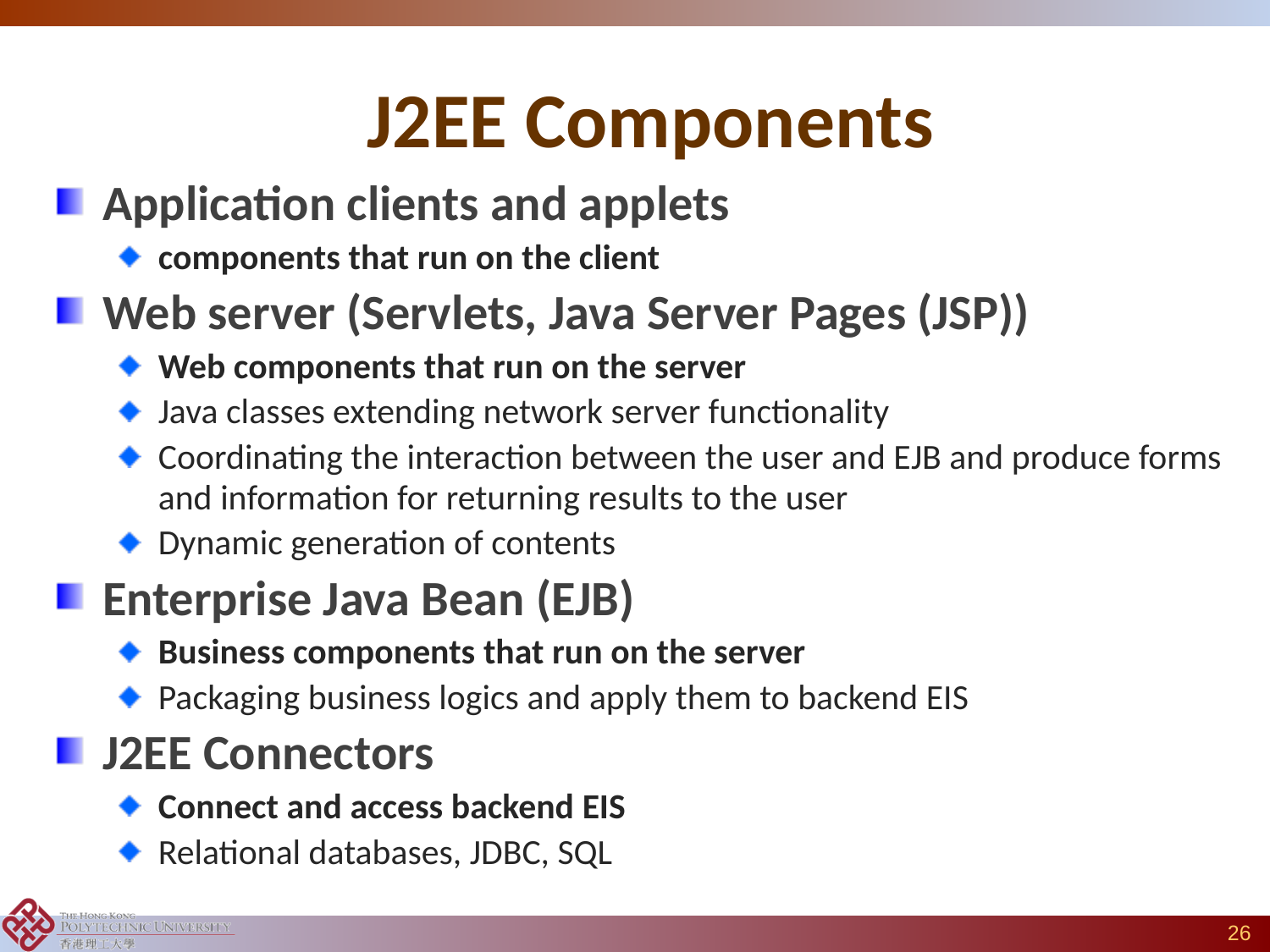

# J2EE Components
Application clients and applets
components that run on the client
Web server (Servlets, Java Server Pages (JSP))
Web components that run on the server
Java classes extending network server functionality
Coordinating the interaction between the user and EJB and produce forms and information for returning results to the user
Dynamic generation of contents
Enterprise Java Bean (EJB)
Business components that run on the server
Packaging business logics and apply them to backend EIS
J2EE Connectors
Connect and access backend EIS
Relational databases, JDBC, SQL